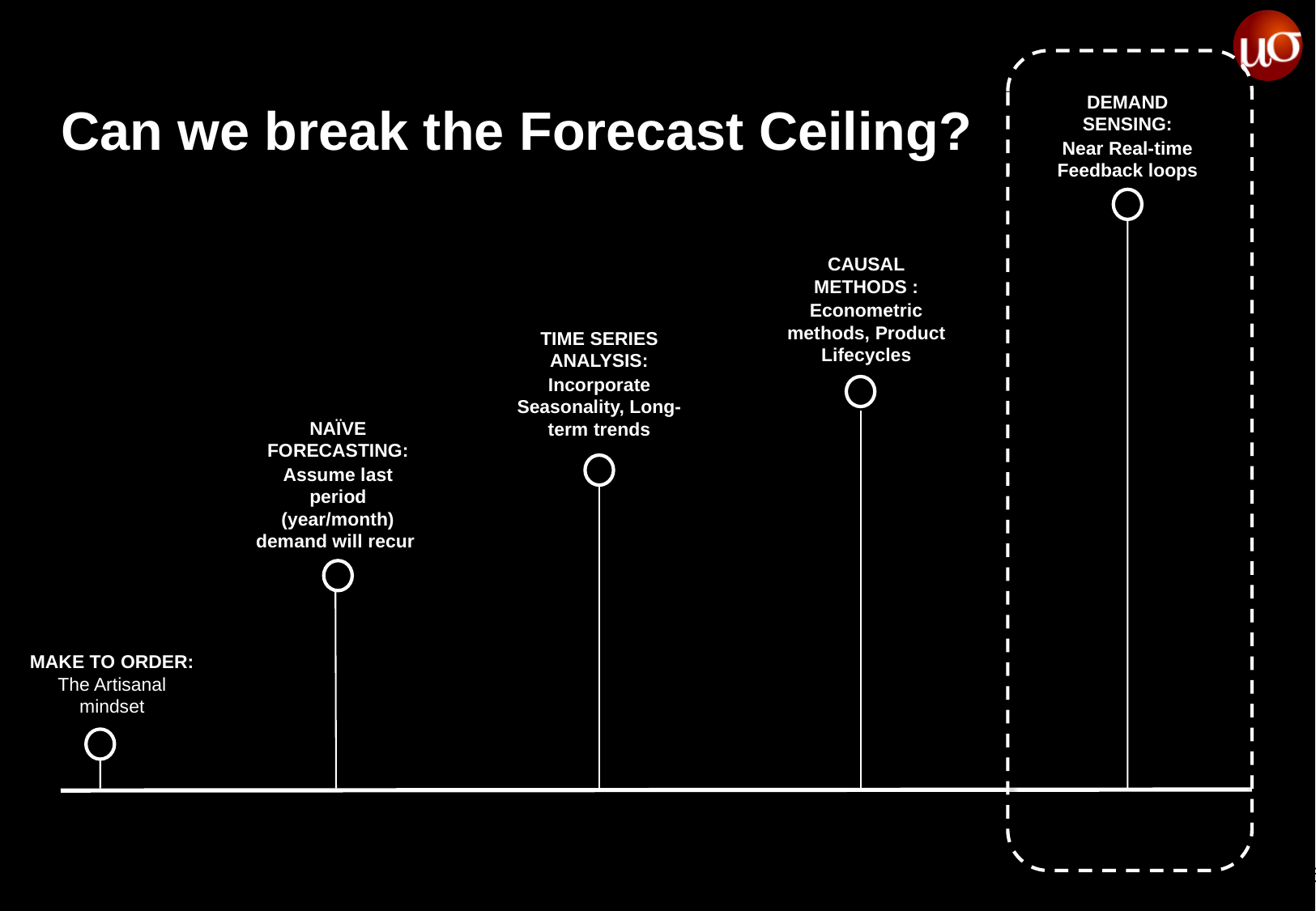

# Can we break the Forecast Ceiling?

DEMAND SENSING:
Near Real-time Feedback loops

CAUSAL METHODS :
Econometric methods, Product Lifecycles
TIME SERIES ANALYSIS:
Incorporate Seasonality, Long-term trends

NAÏVE FORECASTING:
Assume last period (year/month) demand will recur

MAKE TO ORDER: The Artisanal mindset